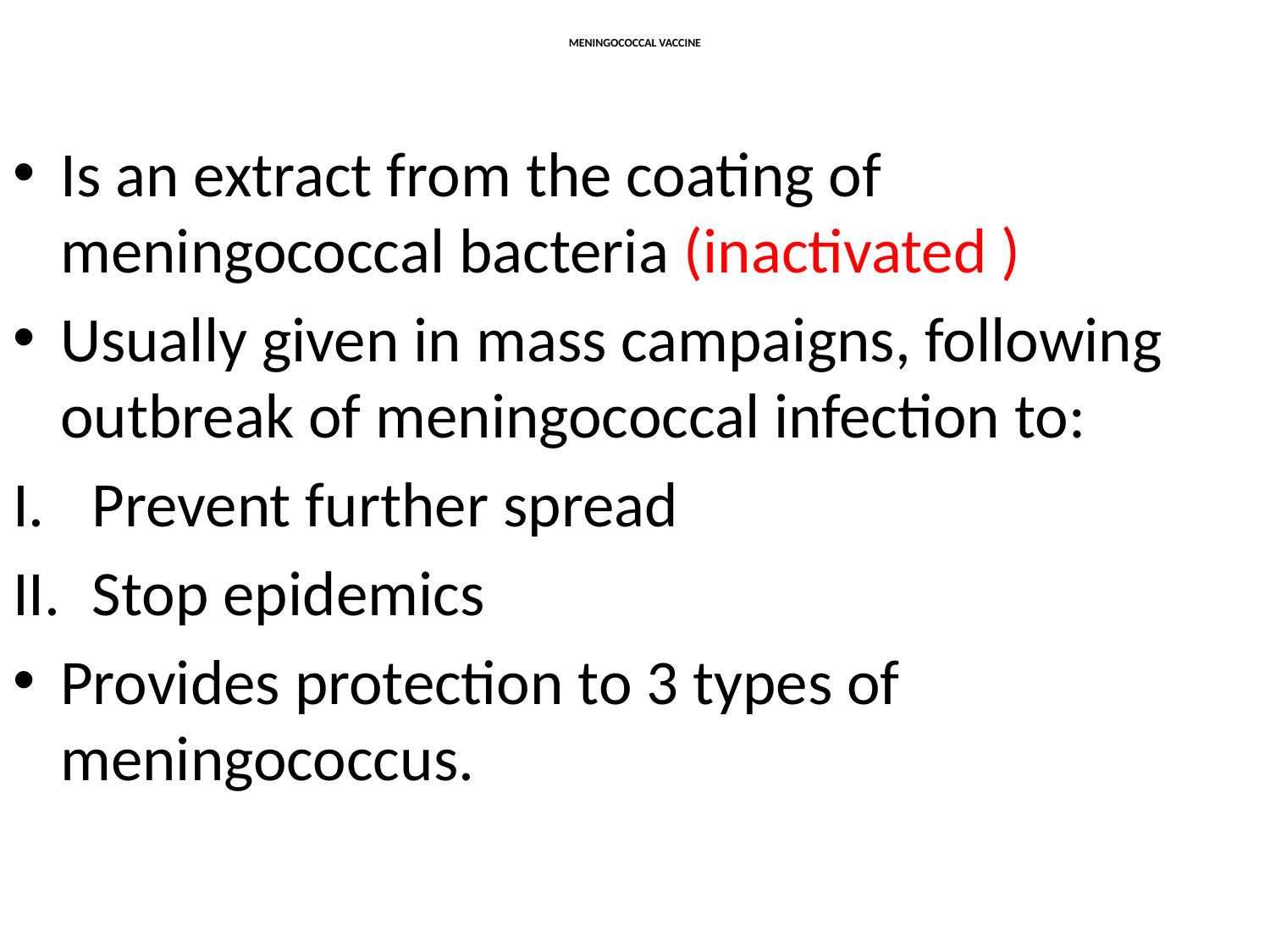

# MENINGOCOCCAL VACCINE
Is an extract from the coating of meningococcal bacteria (inactivated )
Usually given in mass campaigns, following outbreak of meningococcal infection to:
Prevent further spread
Stop epidemics
Provides protection to 3 types of meningococcus.